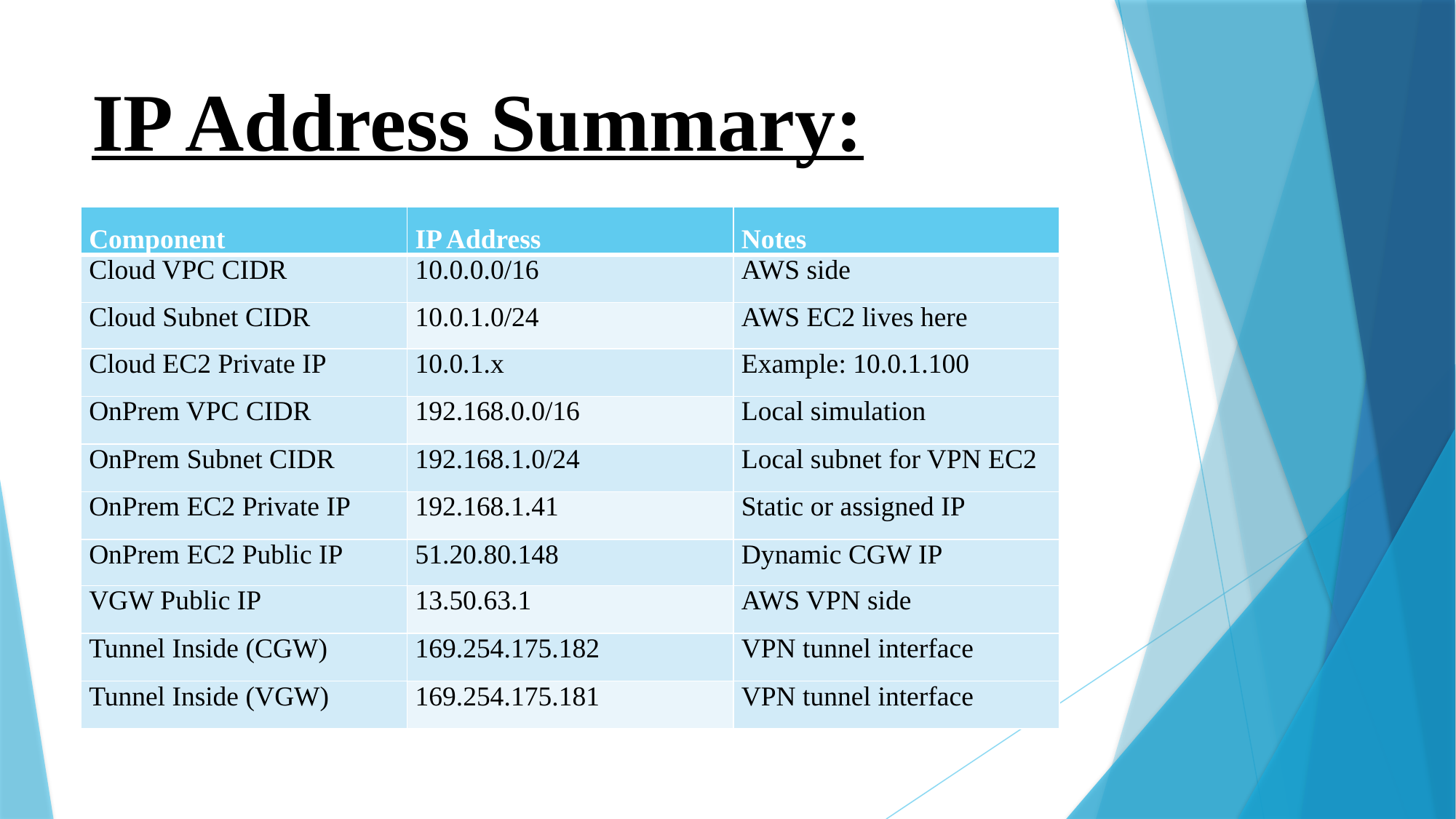

# IP Address Summary:
| Component | IP Address | Notes |
| --- | --- | --- |
| Cloud VPC CIDR | 10.0.0.0/16 | AWS side |
| Cloud Subnet CIDR | 10.0.1.0/24 | AWS EC2 lives here |
| Cloud EC2 Private IP | 10.0.1.x | Example: 10.0.1.100 |
| OnPrem VPC CIDR | 192.168.0.0/16 | Local simulation |
| OnPrem Subnet CIDR | 192.168.1.0/24 | Local subnet for VPN EC2 |
| OnPrem EC2 Private IP | 192.168.1.41 | Static or assigned IP |
| OnPrem EC2 Public IP | 51.20.80.148 | Dynamic CGW IP |
| VGW Public IP | 13.50.63.1 | AWS VPN side |
| Tunnel Inside (CGW) | 169.254.175.182 | VPN tunnel interface |
| Tunnel Inside (VGW) | 169.254.175.181 | VPN tunnel interface |